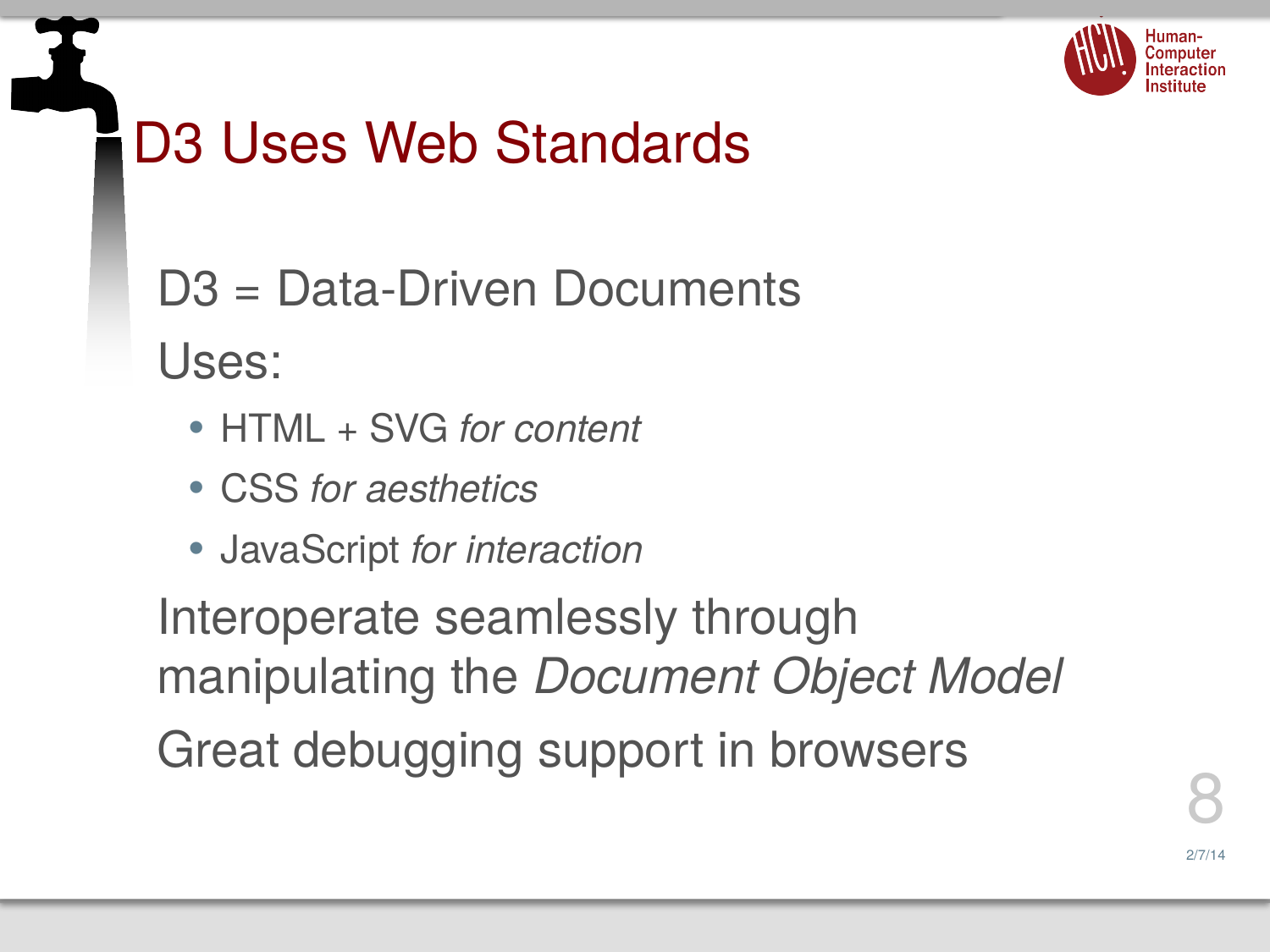

# D3 Uses Web Standards
D3 = Data-Driven Documents
Uses:
HTML + SVG for content
CSS for aesthetics
JavaScript for interaction
Interoperate seamlessly through manipulating the Document Object Model
Great debugging support in browsers

8
2/7/14